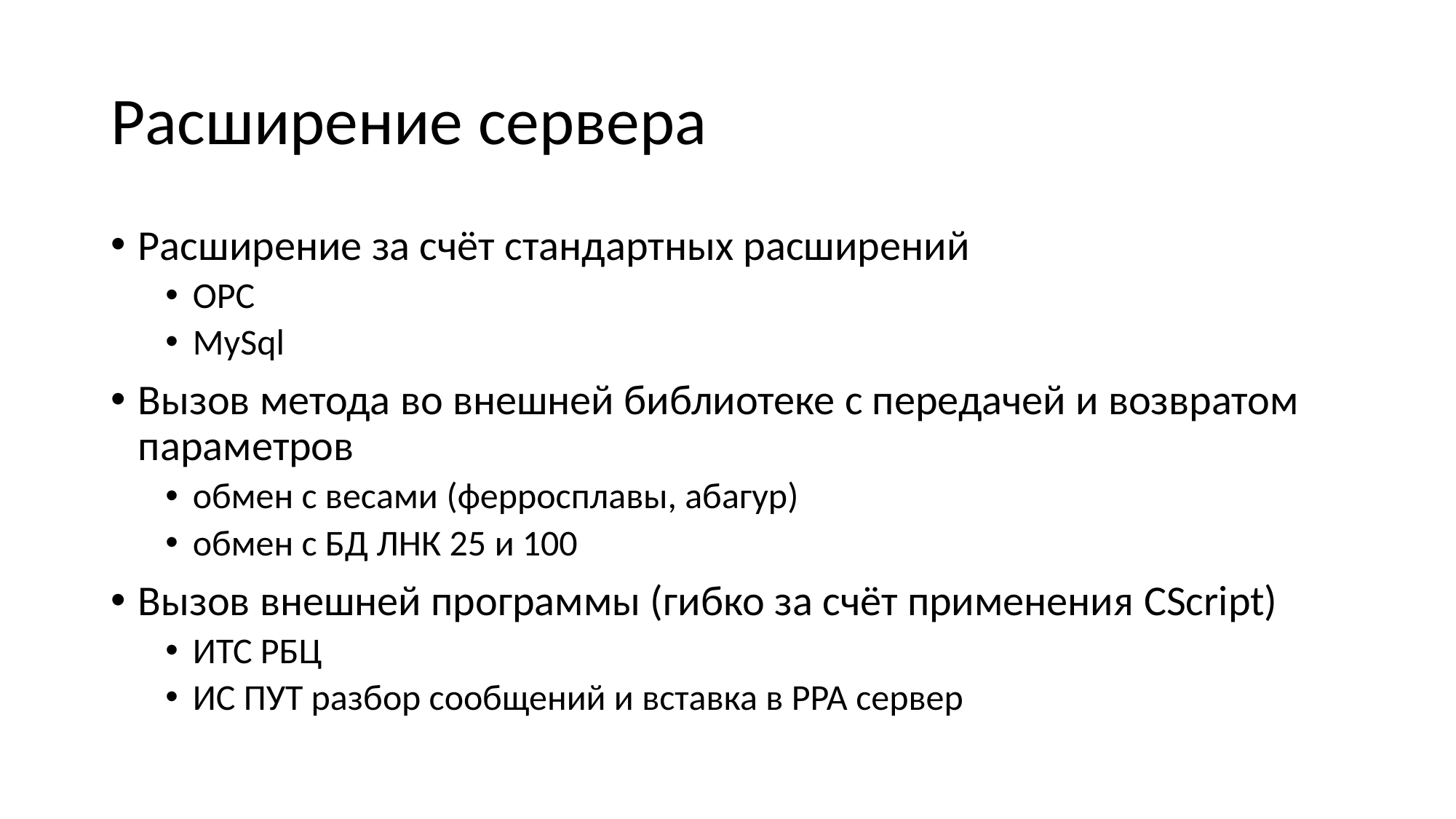

# Расширение сервера
Расширение за счёт стандартных расширений
OPC
MySql
Вызов метода во внешней библиотеке с передачей и возвратом параметров
обмен с весами (ферросплавы, абагур)
обмен с БД ЛНК 25 и 100
Вызов внешней программы (гибко за счёт применения CScript)
ИТС РБЦ
ИС ПУТ разбор сообщений и вставка в PPA сервер